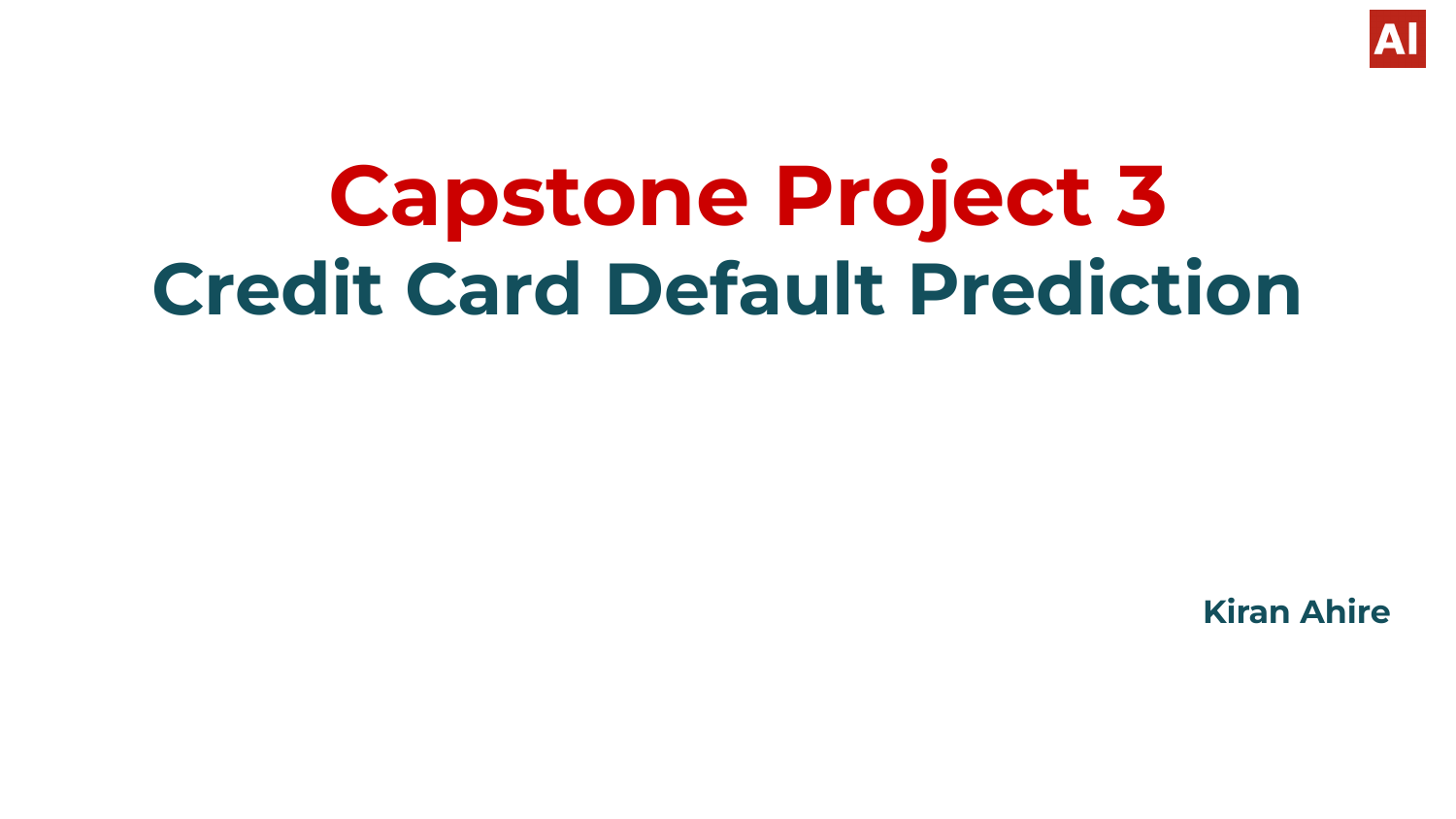

# Capstone Project 3
Credit Card Default Prediction

Kiran Ahire